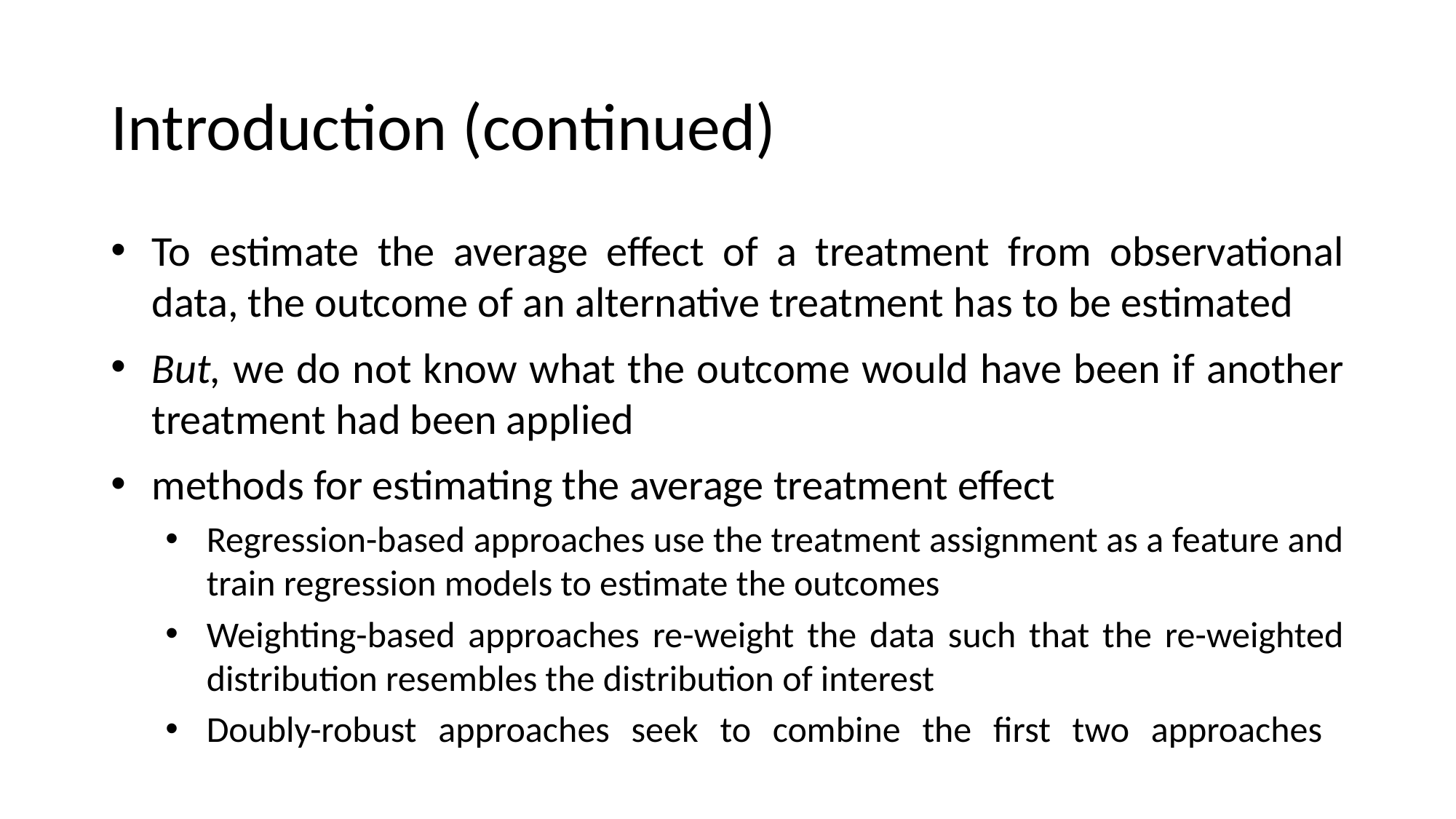

Introduction (continued)
To estimate the average effect of a treatment from observational data, the outcome of an alternative treatment has to be estimated
But, we do not know what the outcome would have been if another treatment had been applied
methods for estimating the average treatment effect
Regression-based approaches use the treatment assignment as a feature and train regression models to estimate the outcomes
Weighting-based approaches re-weight the data such that the re-weighted distribution resembles the distribution of interest
Doubly-robust approaches seek to combine the first two approaches